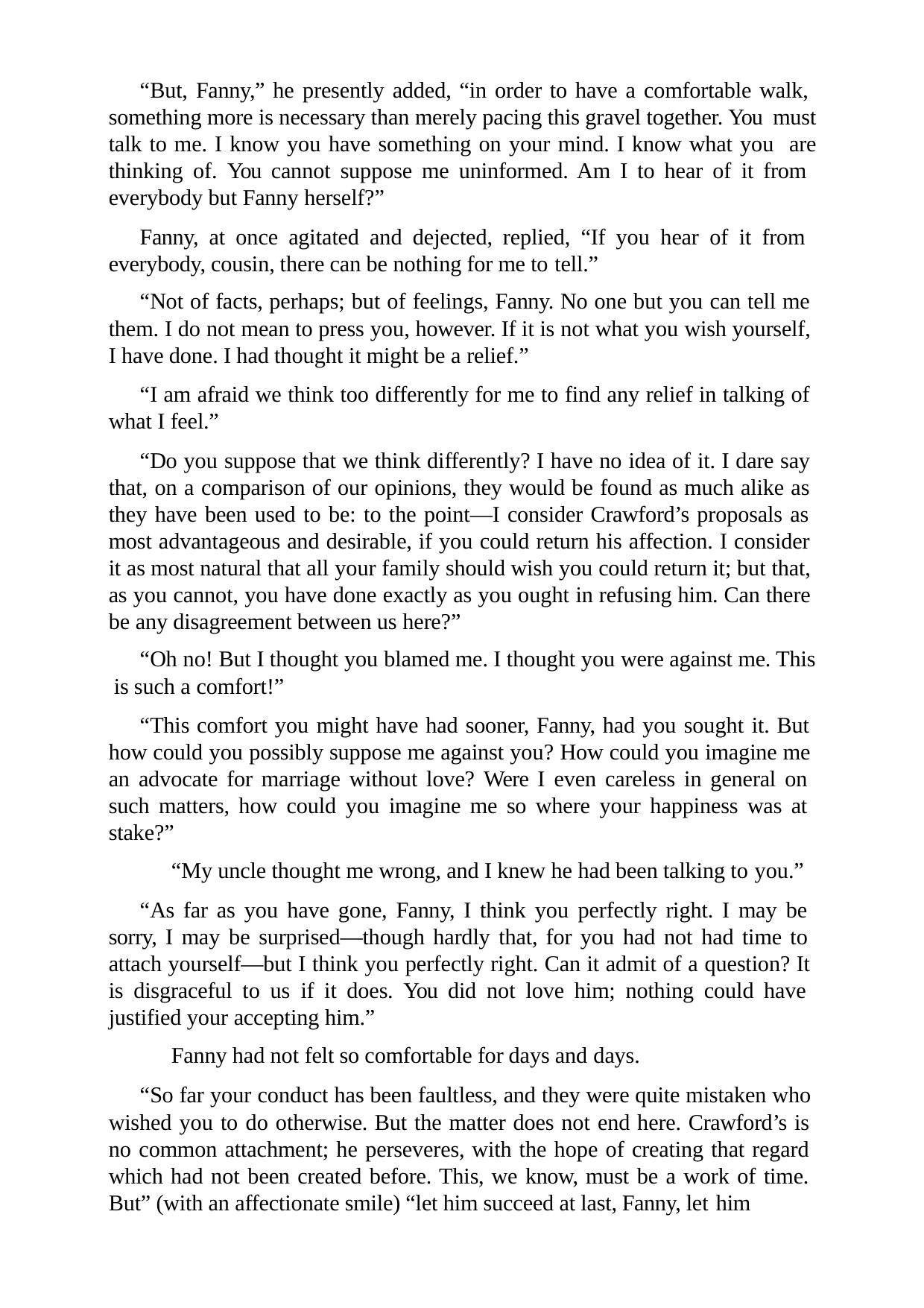

“But, Fanny,” he presently added, “in order to have a comfortable walk,  something more is necessary than merely pacing this gravel together. You  must talk to me. I know you have something on your mind. I know what you  are thinking of. You cannot suppose me uninformed. Am I to hear of it from  everybody but Fanny herself?”
Fanny, at once agitated and dejected, replied, “If you hear of it from  everybody, cousin, there can be nothing for me to tell.”
“Not of facts, perhaps; but of feelings, Fanny. No one but you can tell me  them. I do not mean to press you, however. If it is not what you wish yourself,  I have done. I had thought it might be a relief.”
“I am afraid we think too differently for me to find any relief in talking of  what I feel.”
“Do you suppose that we think differently? I have no idea of it. I dare say  that, on a comparison of our opinions, they would be found as much alike as  they have been used to be: to the point—I consider Crawford’s proposals as  most advantageous and desirable, if you could return his affection. I consider  it as most natural that all your family should wish you could return it; but that,  as you cannot, you have done exactly as you ought in refusing him. Can there  be any disagreement between us here?”
“Oh no! But I thought you blamed me. I thought you were against me. This  is such a comfort!”
“This comfort you might have had sooner, Fanny, had you sought it. But  how could you possibly suppose me against you? How could you imagine me  an advocate for marriage without love? Were I even careless in general on  such matters, how could you imagine me so where your happiness was at  stake?”
“My uncle thought me wrong, and I knew he had been talking to you.”
“As far as you have gone, Fanny, I think you perfectly right. I may be  sorry, I may be surprised—though hardly that, for you had not had time to  attach yourself—but I think you perfectly right. Can it admit of a question? It  is disgraceful to us if it does. You did not love him; nothing could have  justified your accepting him.”
Fanny had not felt so comfortable for days and days.
“So far your conduct has been faultless, and they were quite mistaken who  wished you to do otherwise. But the matter does not end here. Crawford’s is  no common attachment; he perseveres, with the hope of creating that regard  which had not been created before. This, we know, must be a work of time.  But” (with an affectionate smile) “let him succeed at last, Fanny, let him